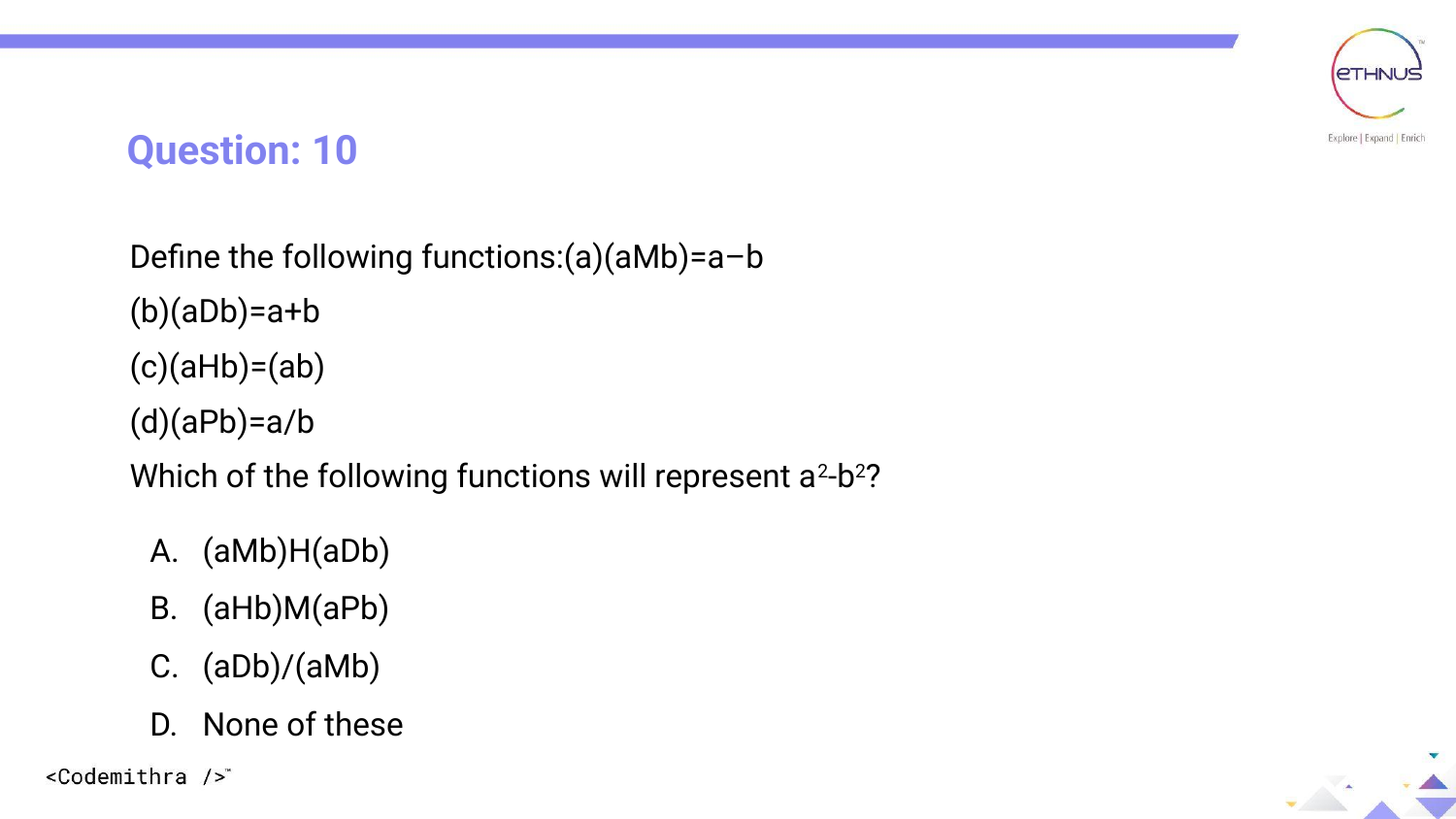

Question: 10
Define the following functions:(a)(aMb)=a–b
(b)(aDb)=a+b
(c)(aHb)=(ab)
(d)(aPb)=a/b
Which of the following functions will represent a2-b2?
(aMb)H(aDb)
(aHb)M(aPb)
(aDb)/(aMb)
None of these